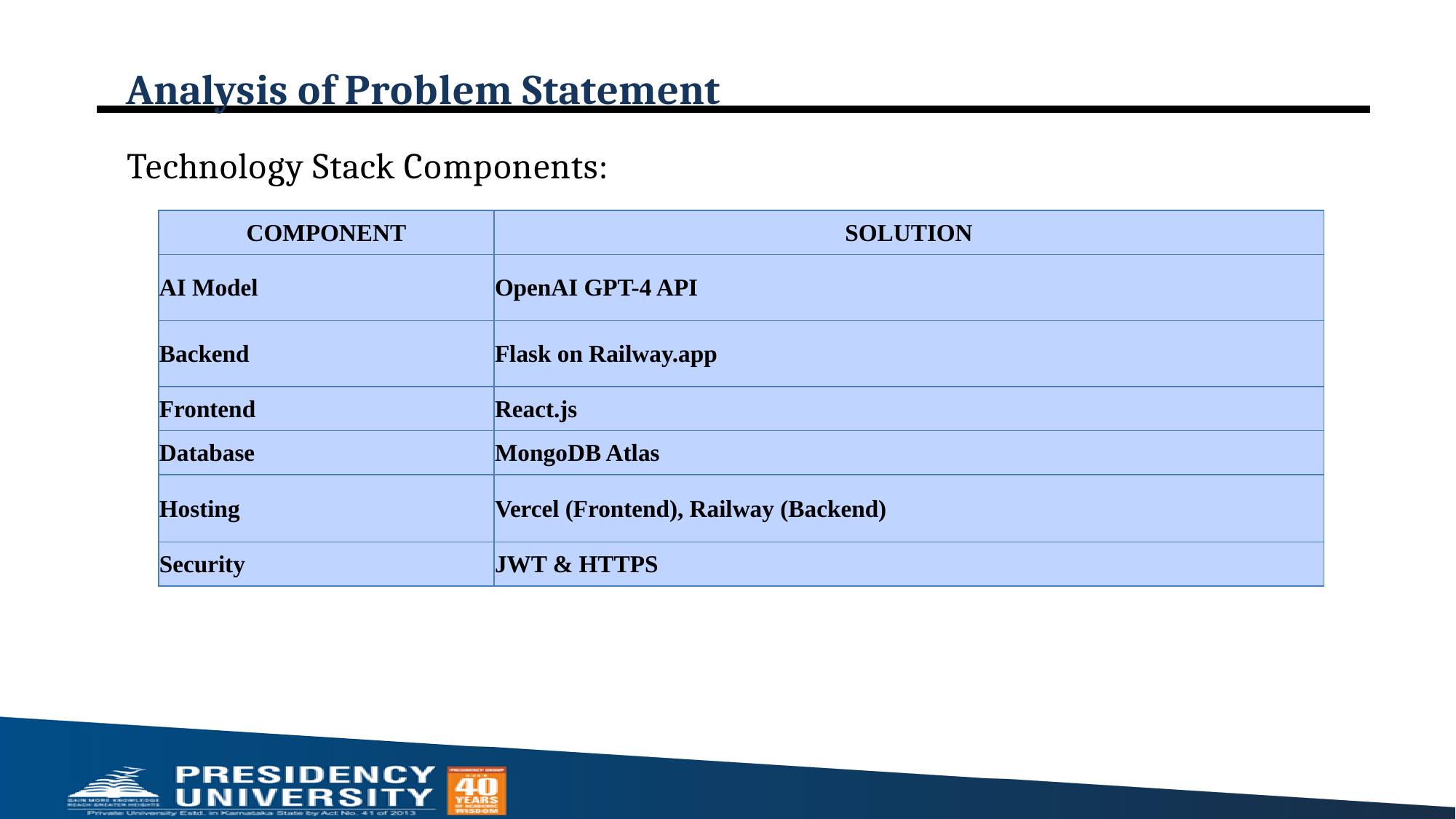

# Analysis of Problem Statement
Technology Stack Components:

| COMPONENT | SOLUTION |
| --- | --- |
| AI Model | OpenAI GPT-4 API |
| Backend | Flask on Railway.app |
| Frontend | React.js |
| Database | MongoDB Atlas |
| Hosting | Vercel (Frontend), Railway (Backend) |
| Security | JWT & HTTPS |